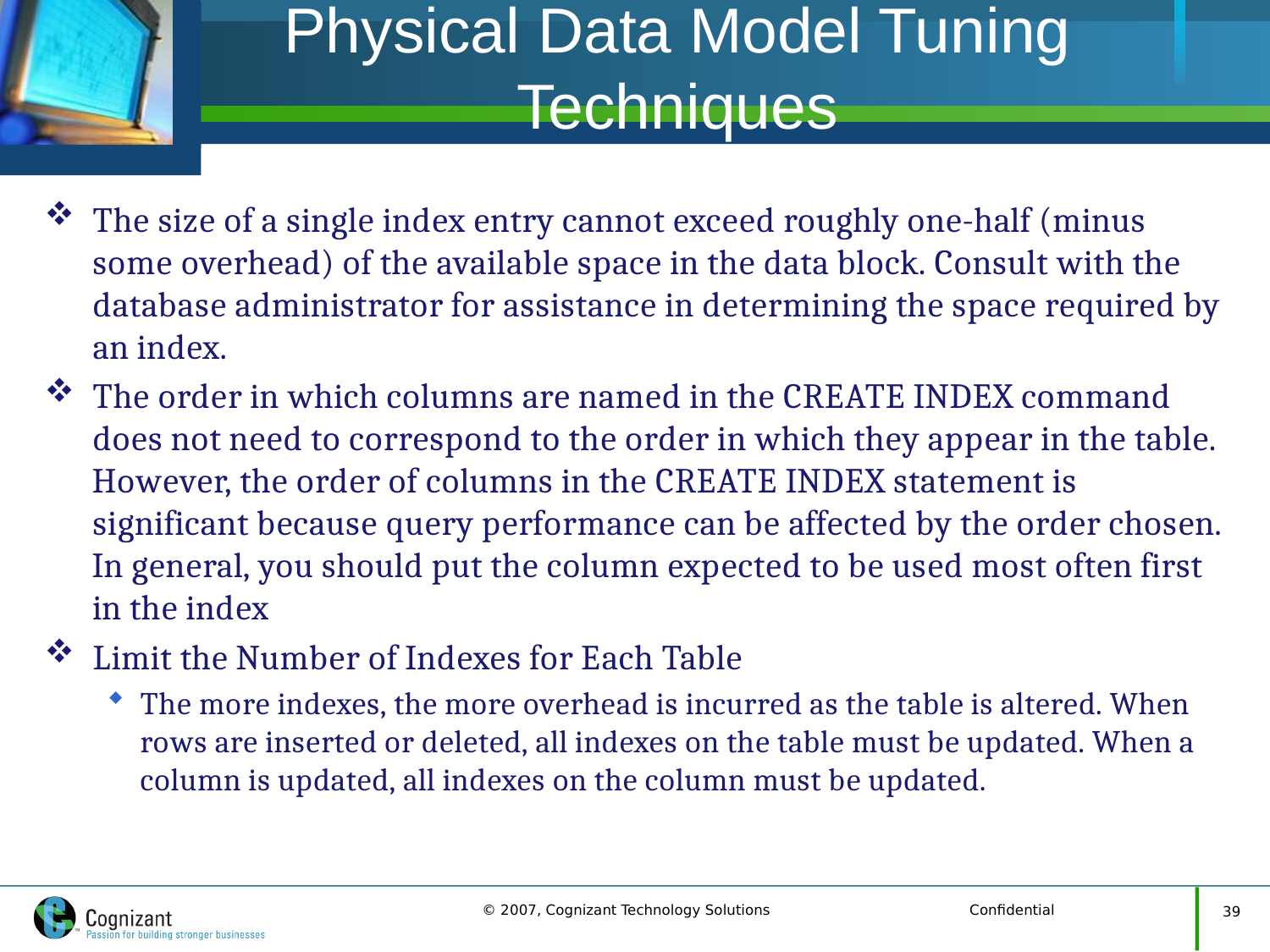

# Physical Data Model Tuning Techniques
The size of a single index entry cannot exceed roughly one-half (minus some overhead) of the available space in the data block. Consult with the database administrator for assistance in determining the space required by an index.
The order in which columns are named in the CREATE INDEX command does not need to correspond to the order in which they appear in the table. However, the order of columns in the CREATE INDEX statement is significant because query performance can be affected by the order chosen. In general, you should put the column expected to be used most often first in the index
Limit the Number of Indexes for Each Table
The more indexes, the more overhead is incurred as the table is altered. When rows are inserted or deleted, all indexes on the table must be updated. When a column is updated, all indexes on the column must be updated.

39